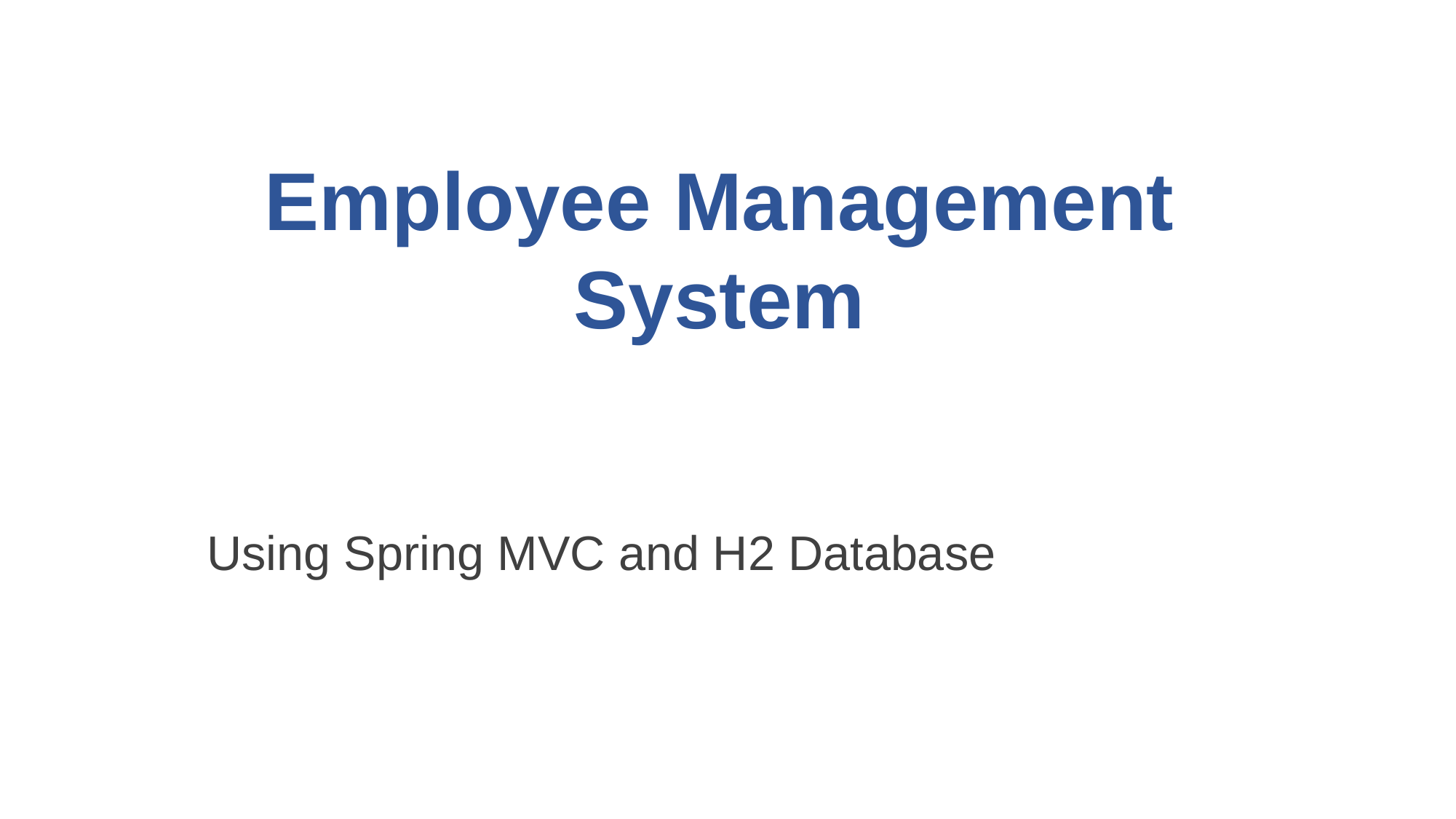

Employee Management System
Using Spring MVC and H2 Database